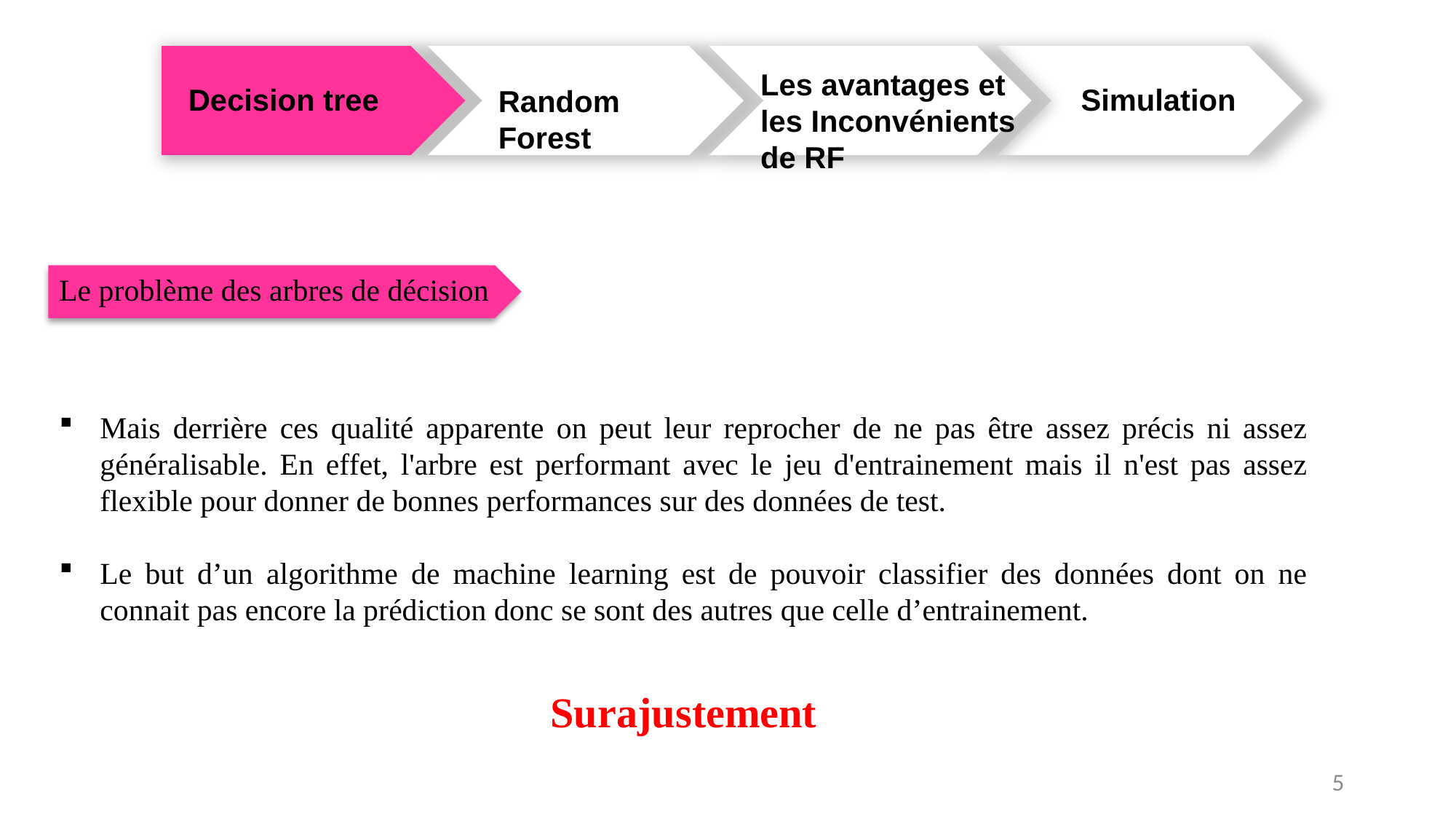

Les avantages et les Inconvénients de RF
Decision tree
Simulation
Random Forest
Le problème des arbres de décision

Mais derrière ces qualité apparente on peut leur reprocher de ne pas être assez précis ni assez généralisable. En effet, l'arbre est performant avec le jeu d'entrainement mais il n'est pas assez flexible pour donner de bonnes performances sur des données de test.

Le but d’un algorithme de machine learning est de pouvoir classifier des données dont on ne connait pas encore la prédiction donc se sont des autres que celle d’entrainement.

Surajustement

5